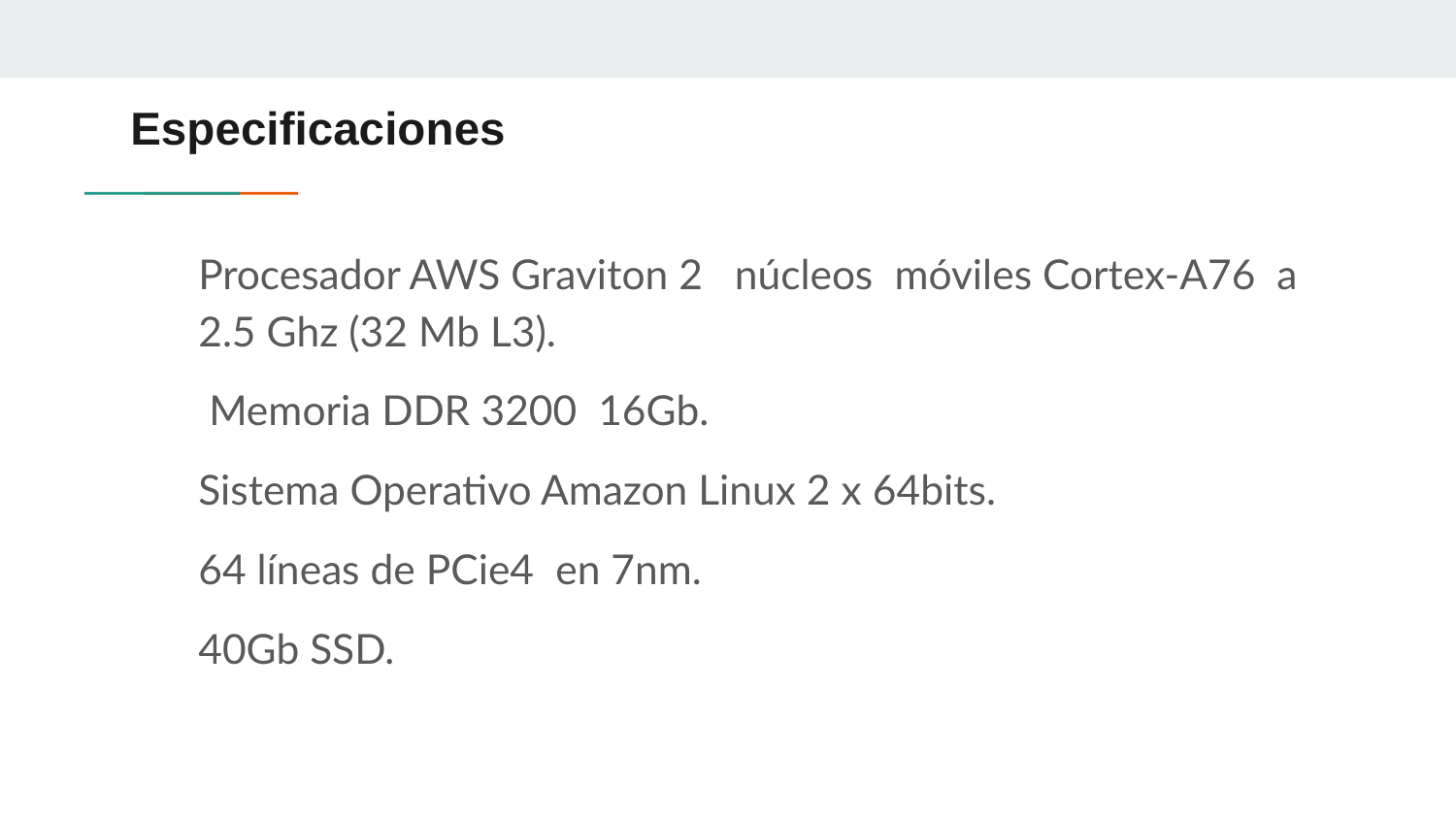

# Especificaciones
Procesador AWS Graviton 2   núcleos  móviles Cortex-A76  a   2.5 Ghz (32 Mb L3).
 Memoria DDR 3200  16Gb.
Sistema Operativo Amazon Linux 2 x 64bits.
64 líneas de PCie4  en 7nm.
40Gb SSD.